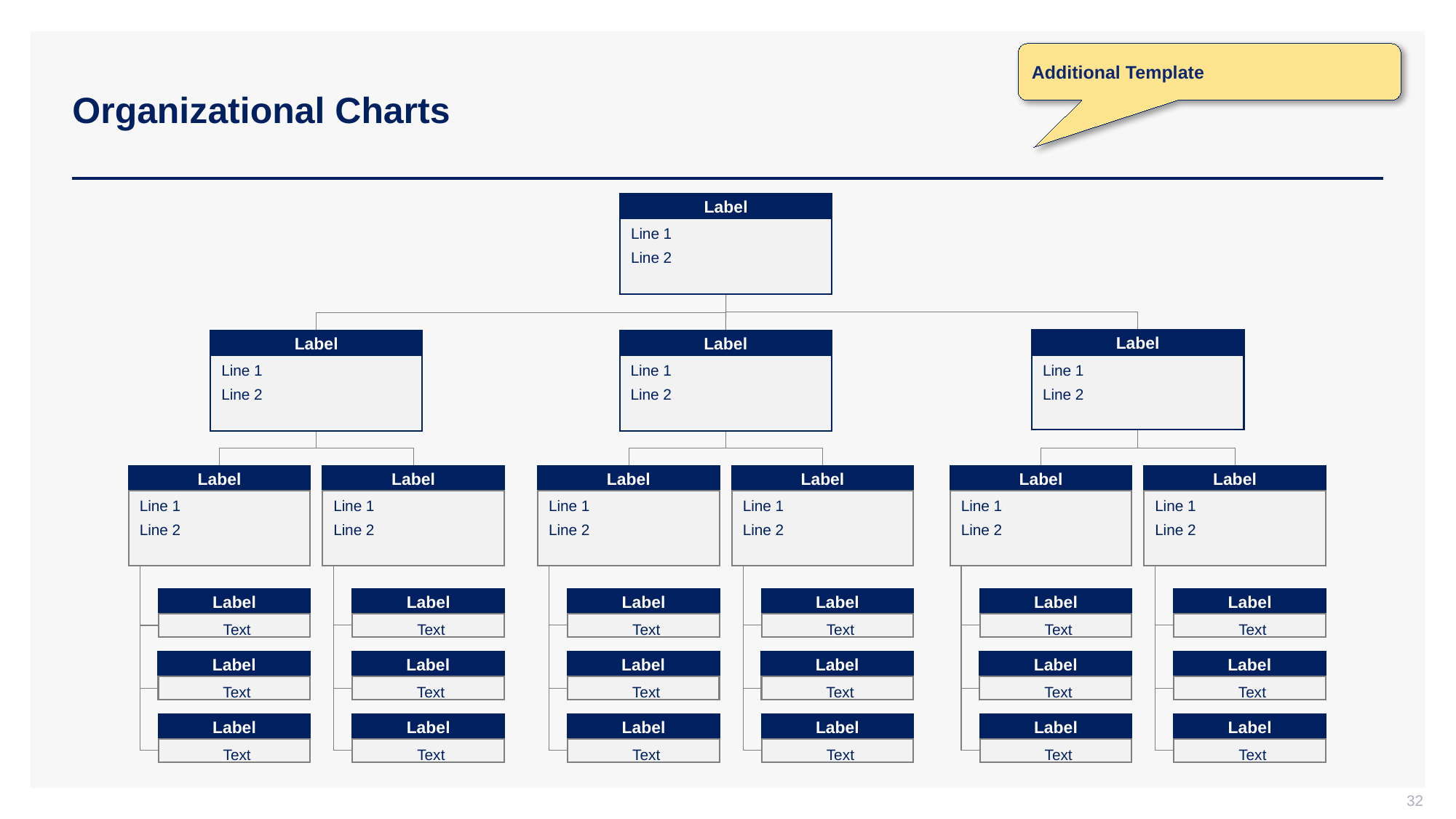

Additional Template
# Organizational Charts
Label
Line 1
Line 2
Label
Line 1
Line 2
Label
Line 1
Line 2
Label
Line 1
Line 2
Label
Label
Label
Label
Label
Label
Line 1
Line 2
Line 1
Line 2
Line 1
Line 2
Line 1
Line 2
Line 1
Line 2
Line 1
Line 2

Label
Text
Label
Text
Label
Text
Label
Text
Label
Text
Label
Text
Label
Text
Label
Text
Label
Text
Label
Text
Label
Text
Label
Text
Label
Text
Label
Text
Label
Text
Label
Text
Label
Text
Label
Text
32